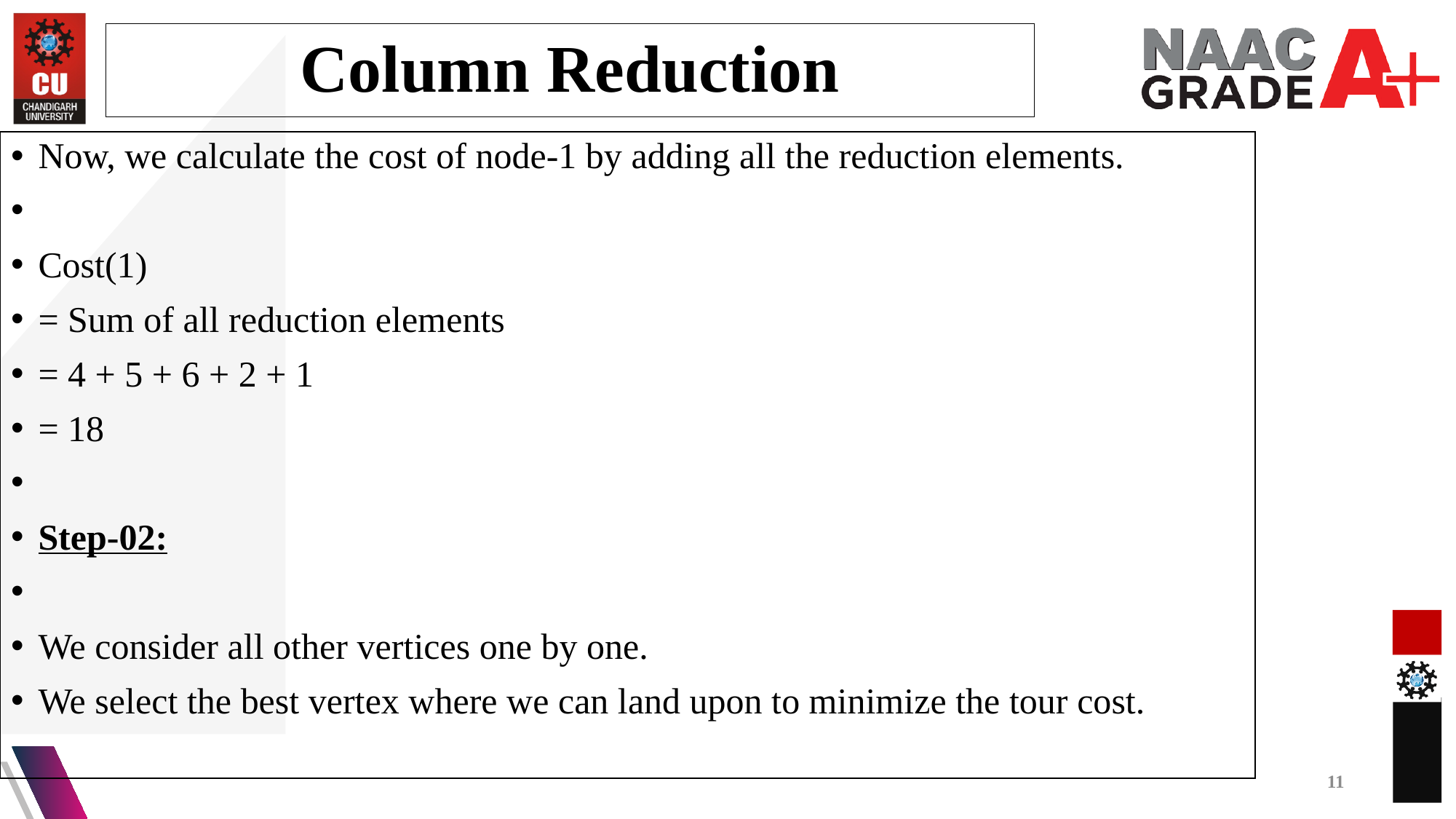

Column Reduction
Now, we calculate the cost of node-1 by adding all the reduction elements.

Cost(1)
= Sum of all reduction elements
= 4 + 5 + 6 + 2 + 1
= 18

Step-02:

We consider all other vertices one by one.
We select the best vertex where we can land upon to minimize the tour cost.

11